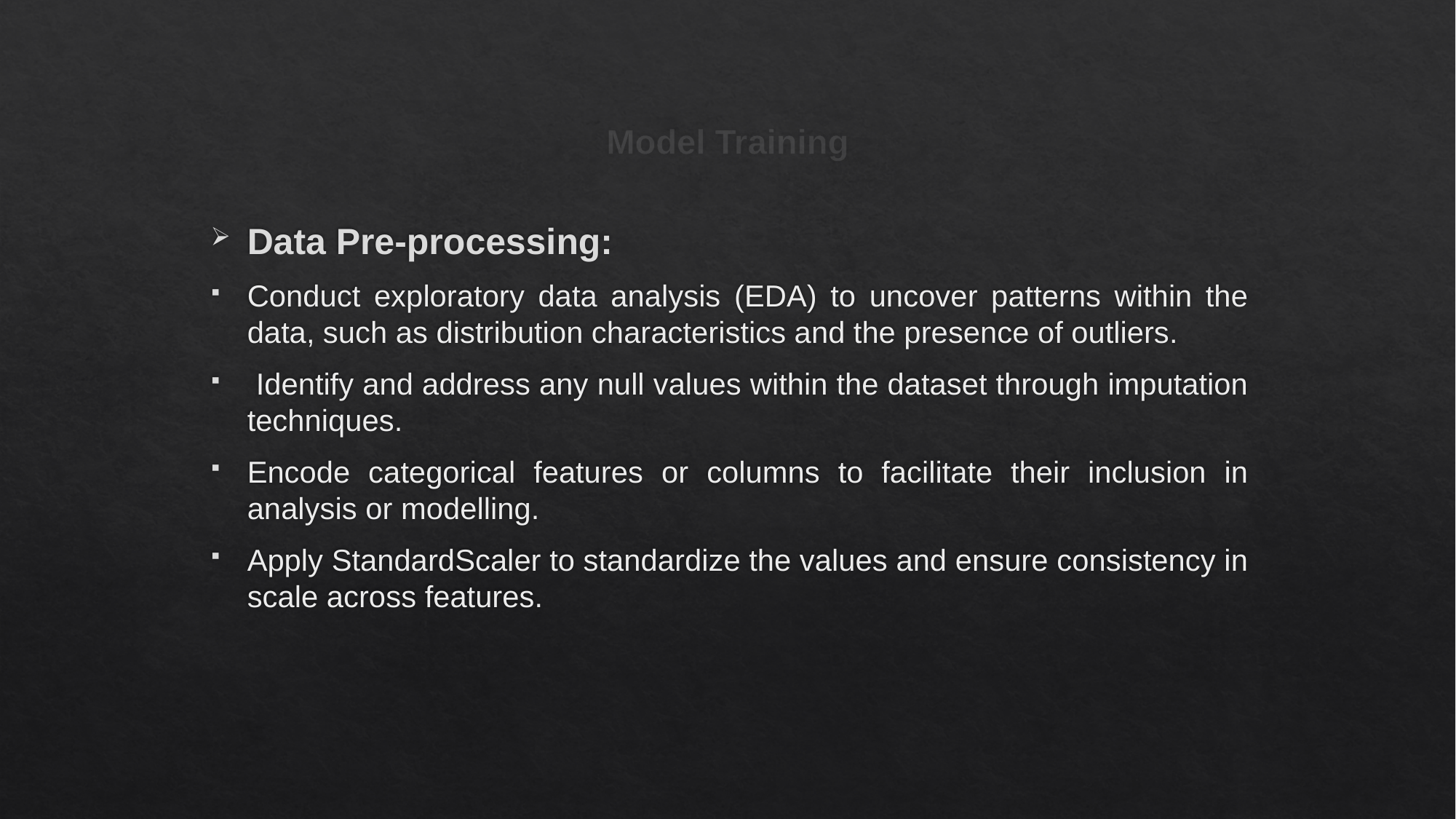

# Model Training
Data Pre-processing:
Conduct exploratory data analysis (EDA) to uncover patterns within the data, such as distribution characteristics and the presence of outliers.
 Identify and address any null values within the dataset through imputation techniques.
Encode categorical features or columns to facilitate their inclusion in analysis or modelling.
Apply StandardScaler to standardize the values and ensure consistency in scale across features.